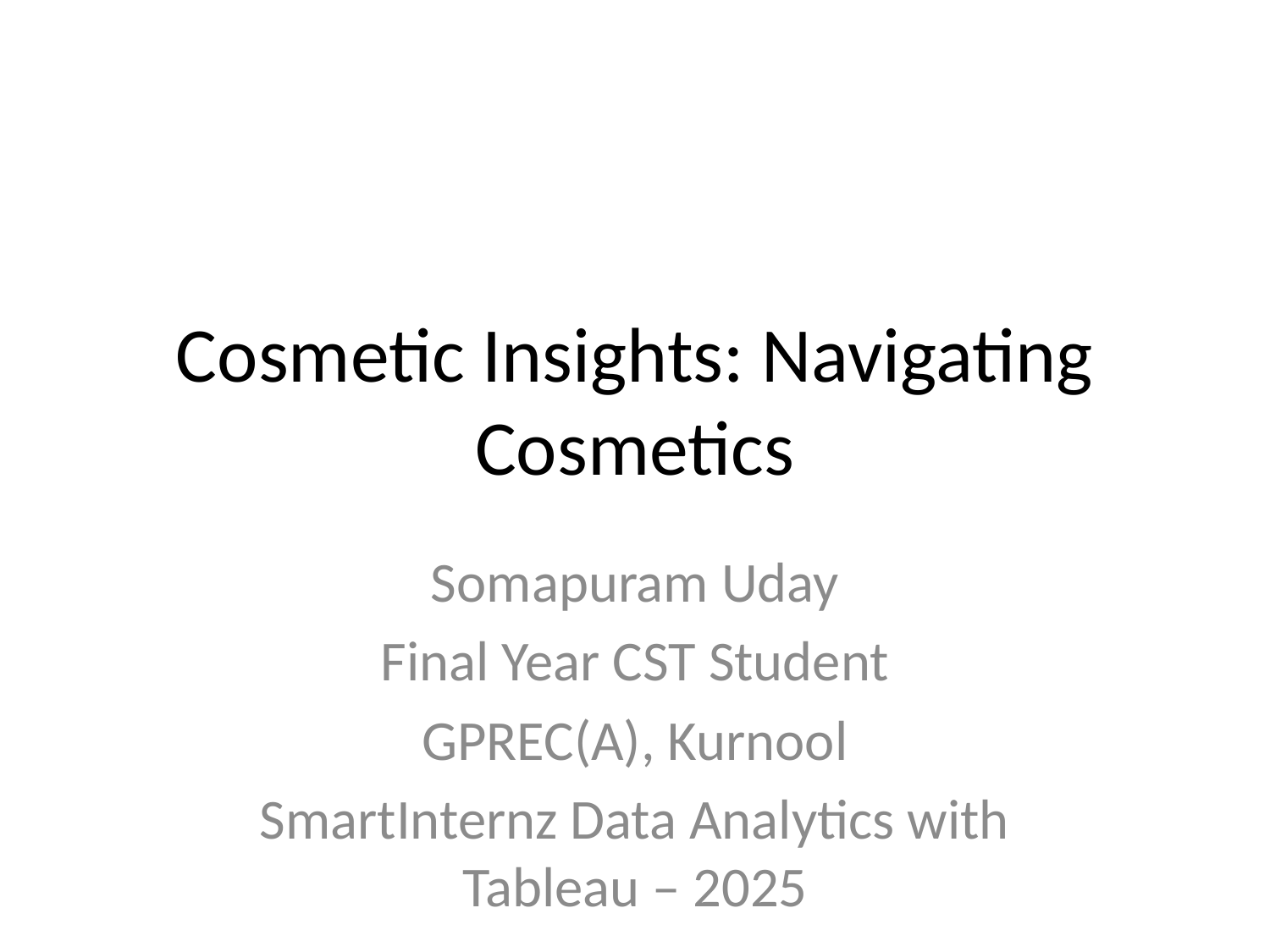

# Cosmetic Insights: Navigating Cosmetics
Somapuram Uday
Final Year CST Student
GPREC(A), Kurnool
SmartInternz Data Analytics with Tableau – 2025